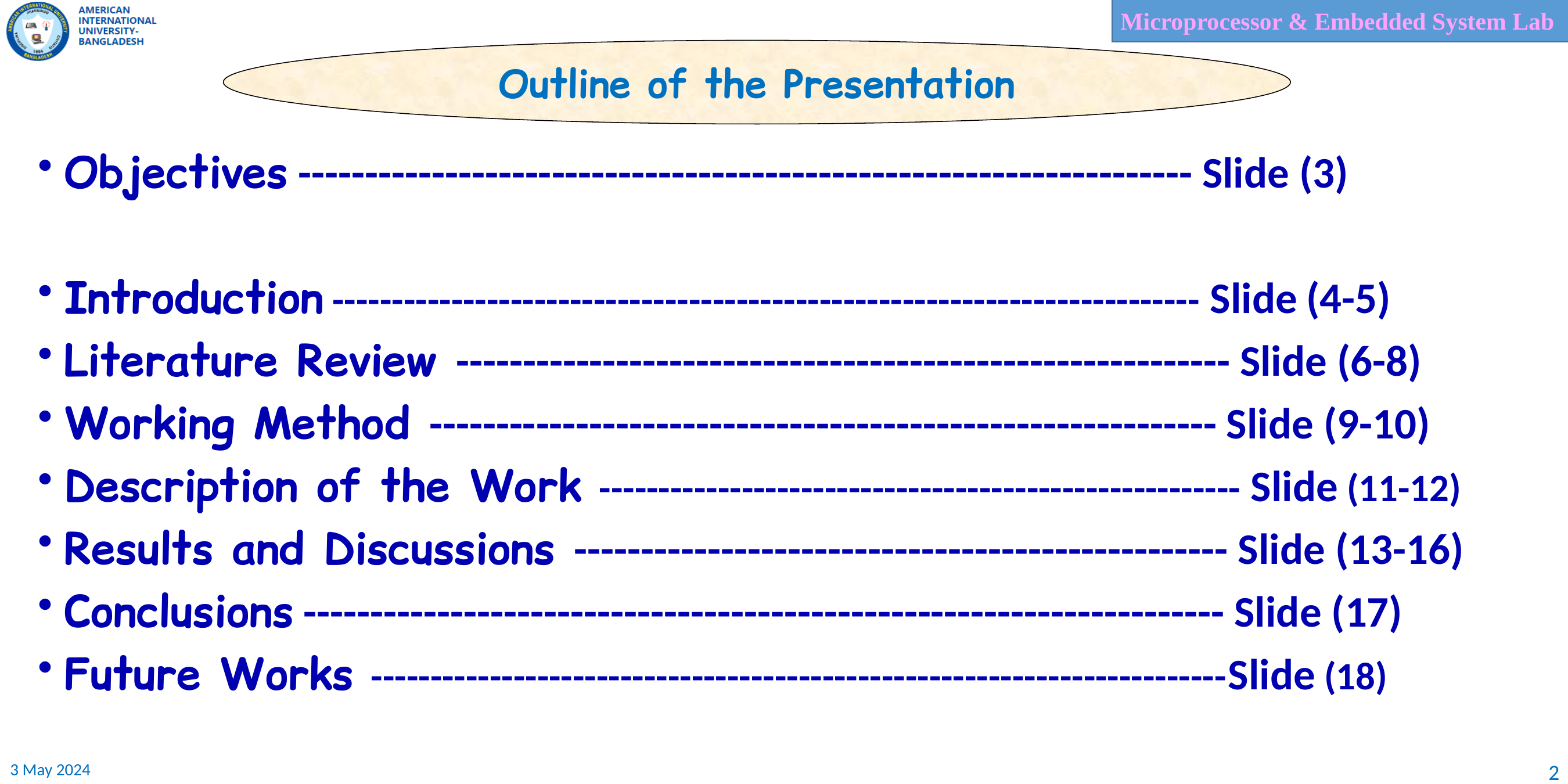

Outline of the Presentation
Objectives ------------------------------------------------------------------- Slide (3)
Introduction ------------------------------------------------------------------------- Slide (4-5)
Literature Review ---------------------------------------------------------- Slide (6-8)
Working Method ----------------------------------------------------------- Slide (9-10)
Description of the Work ------------------------------------------------------ Slide (11-12)
Results and Discussions ------------------------------------------------- Slide (13-16)
Conclusions --------------------------------------------------------------------- Slide (17)
Future Works ------------------------------------------------------------------------Slide (18)
3 May 2024
2